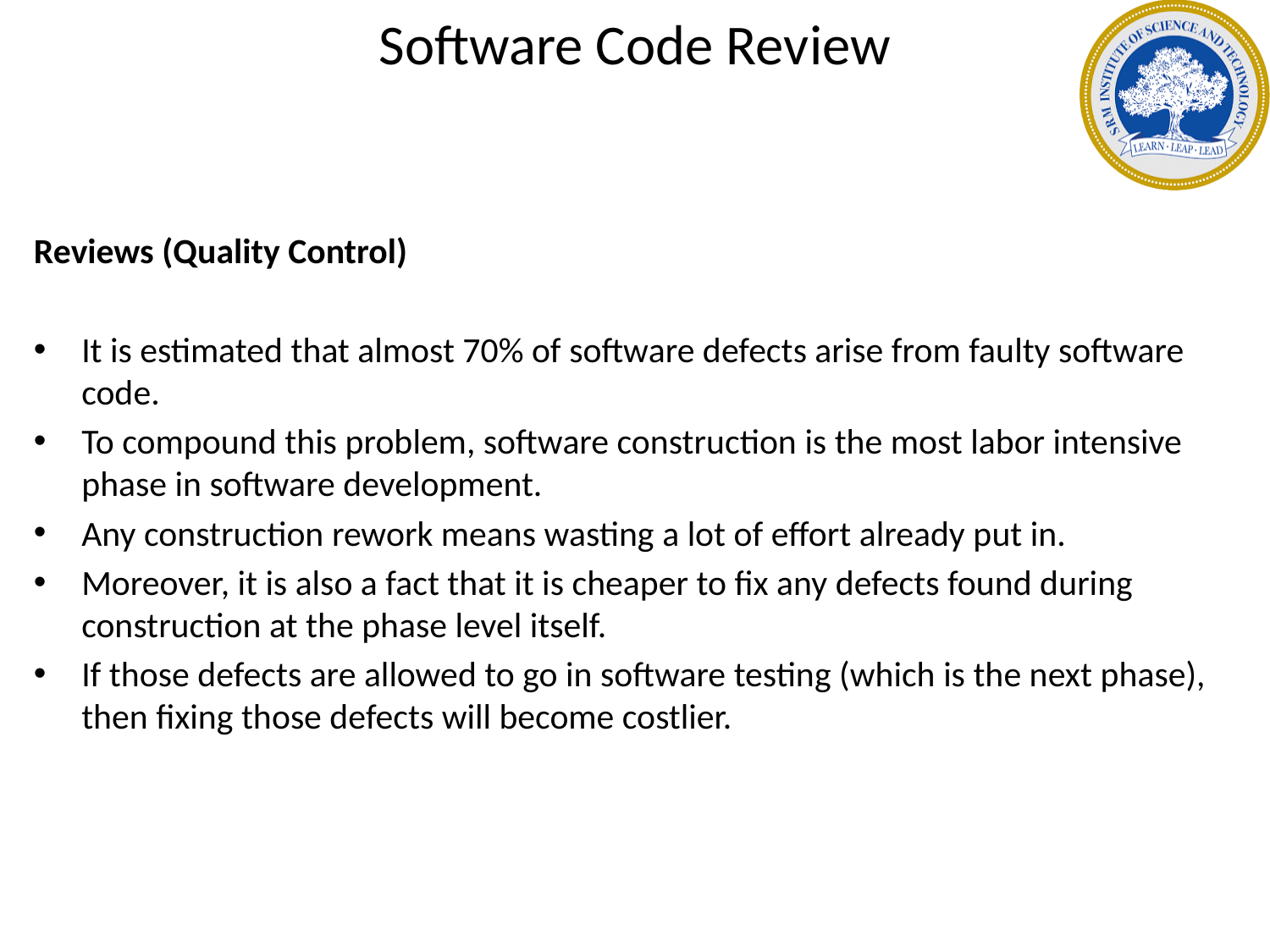

# Software Code Review
Reviews (Quality Control)

It is estimated that almost 70% of software defects arise from faulty software code.
To compound this problem, software construction is the most labor intensive phase in software development.
Any construction rework means wasting a lot of effort already put in.
Moreover, it is also a fact that it is cheaper to fix any defects found during construction at the phase level itself.
If those defects are allowed to go in software testing (which is the next phase), then fixing those defects will become costlier.